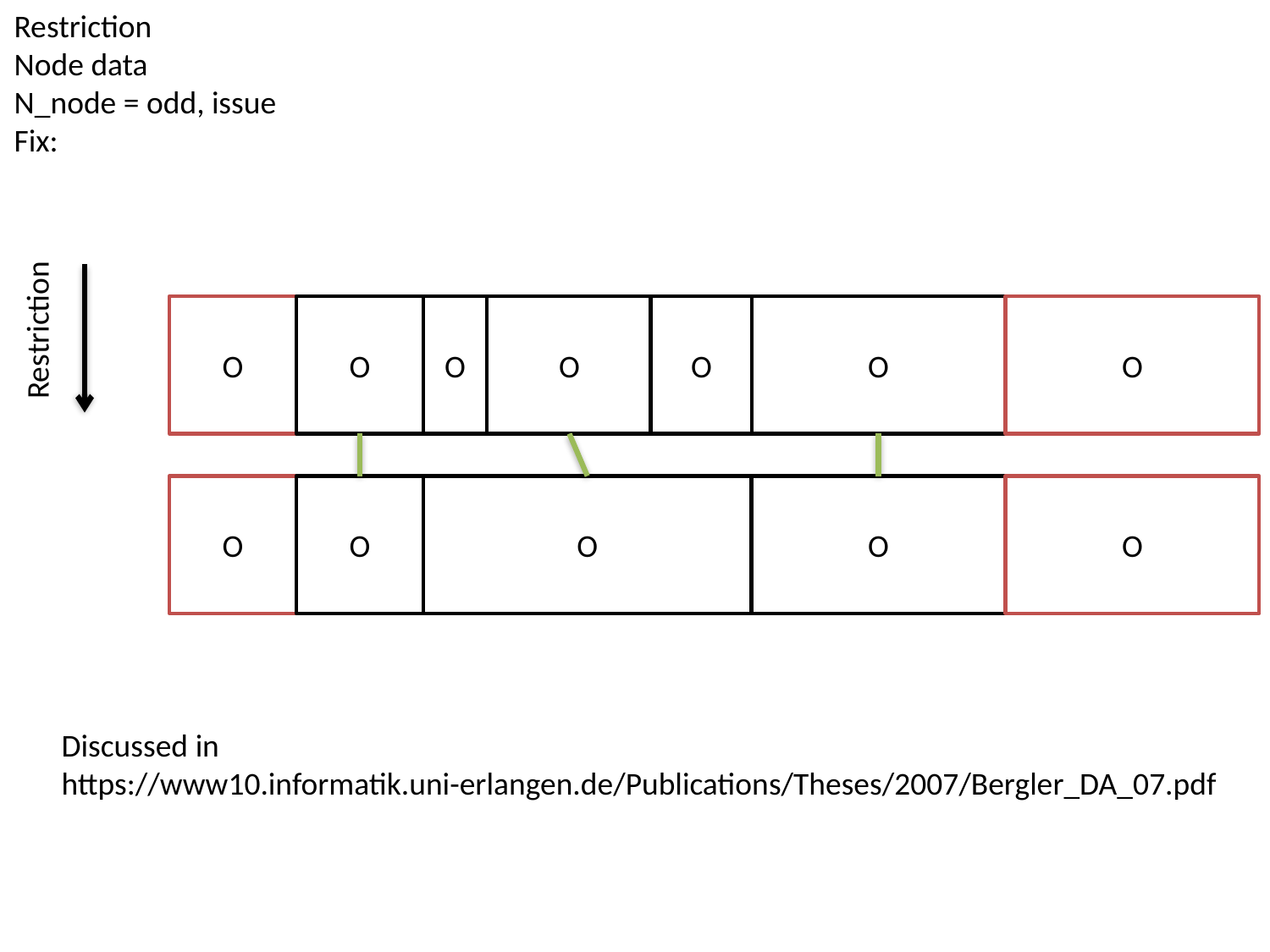

Restriction
Node data
N_node = odd, issue
Fix:

Restriction
O
O
O
O
O
O
O
O
O
O
O
O
Discussed in
https://www10.informatik.uni-erlangen.de/Publications/Theses/2007/Bergler_DA_07.pdf